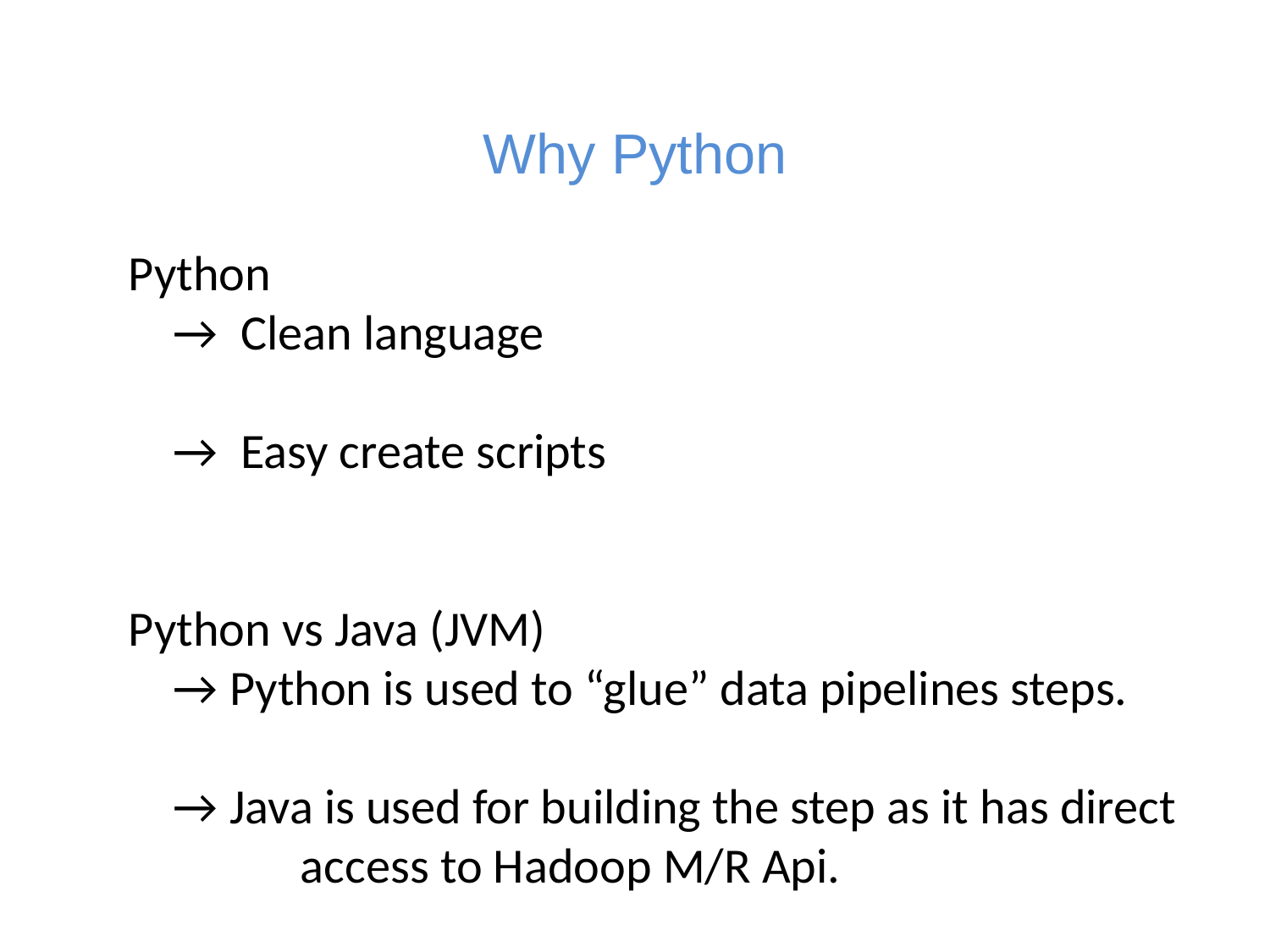

# Why Python
Python
    →  Clean language

    →  Easy create scripts

Python vs Java (JVM)
    → Python is used to “glue” data pipelines steps.

    → Java is used for building the step as it has direct
	    access to Hadoop M/R Api.